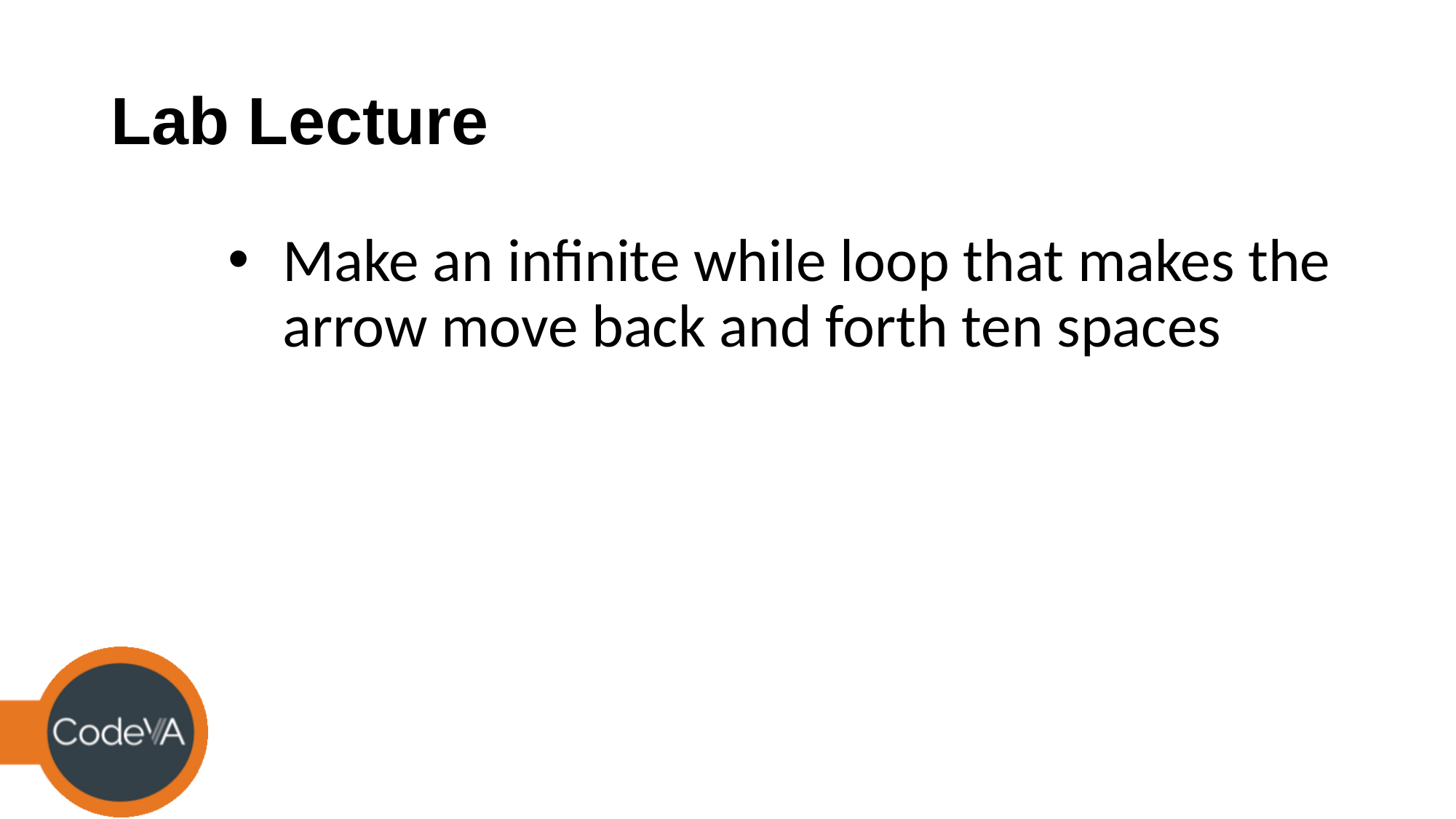

# Lab Lecture
Make an infinite while loop that makes the arrow move back and forth ten spaces